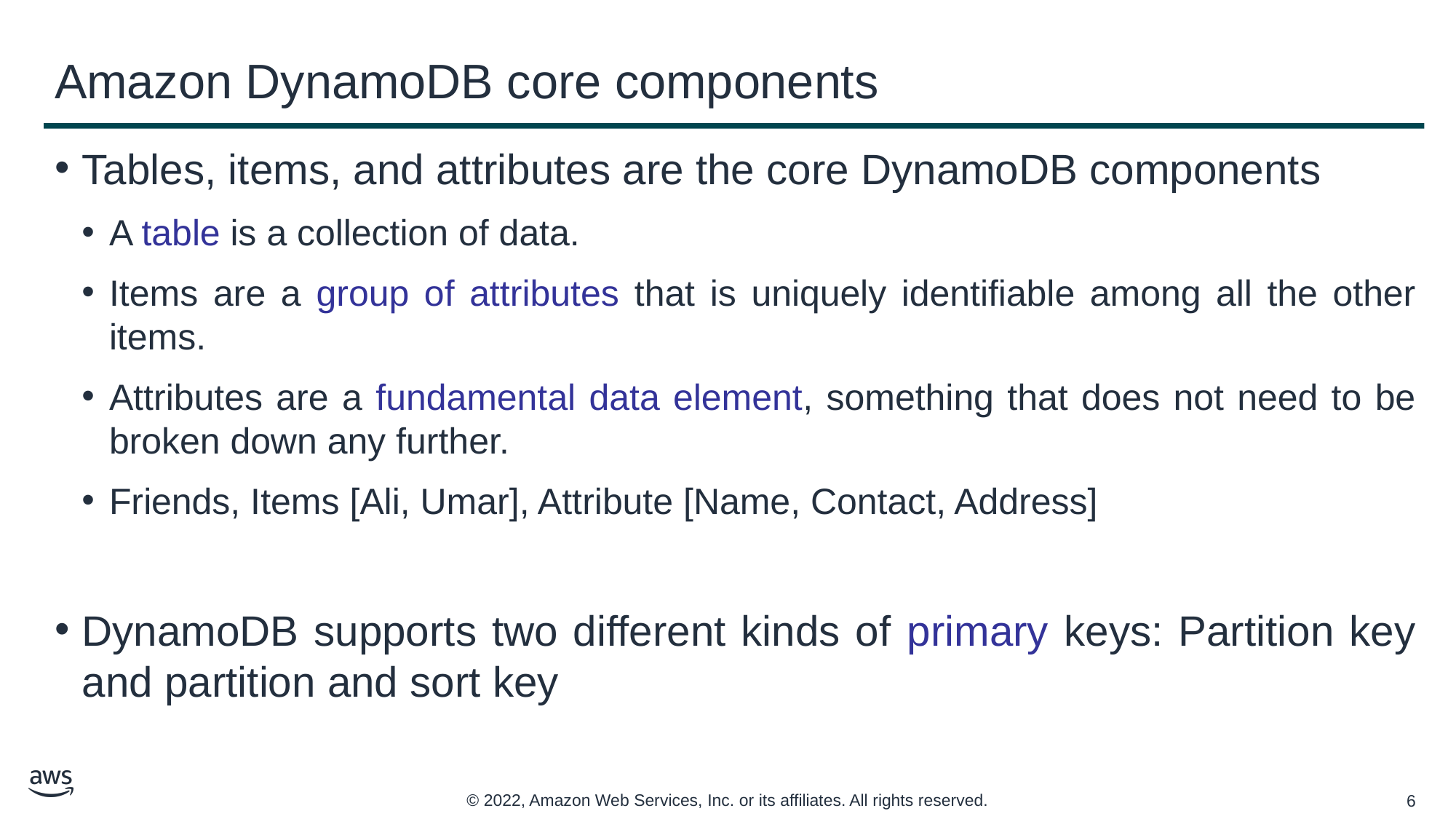

# Amazon DynamoDB core components
Tables, items, and attributes are the core DynamoDB components
A table is a collection of data.
Items are a group of attributes that is uniquely identifiable among all the other items.
Attributes are a fundamental data element, something that does not need to be broken down any further.
Friends, Items [Ali, Umar], Attribute [Name, Contact, Address]

DynamoDB supports two different kinds of primary keys: Partition key and partition and sort key
6